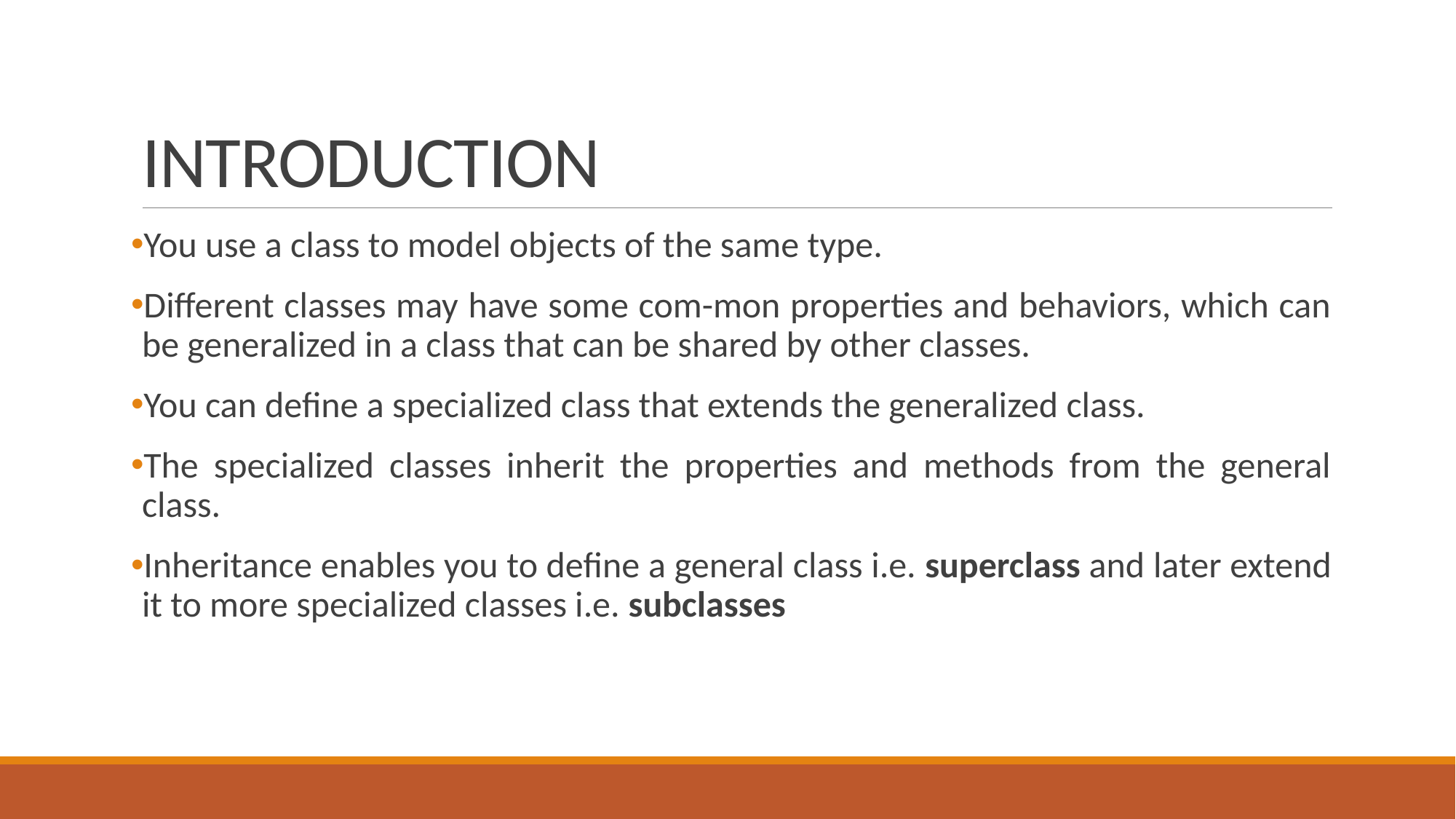

# INTRODUCTION
You use a class to model objects of the same type.
Different classes may have some com-mon properties and behaviors, which can be generalized in a class that can be shared by other classes.
You can define a specialized class that extends the generalized class.
The specialized classes inherit the properties and methods from the general class.
Inheritance enables you to define a general class i.e. superclass and later extend it to more specialized classes i.e. subclasses